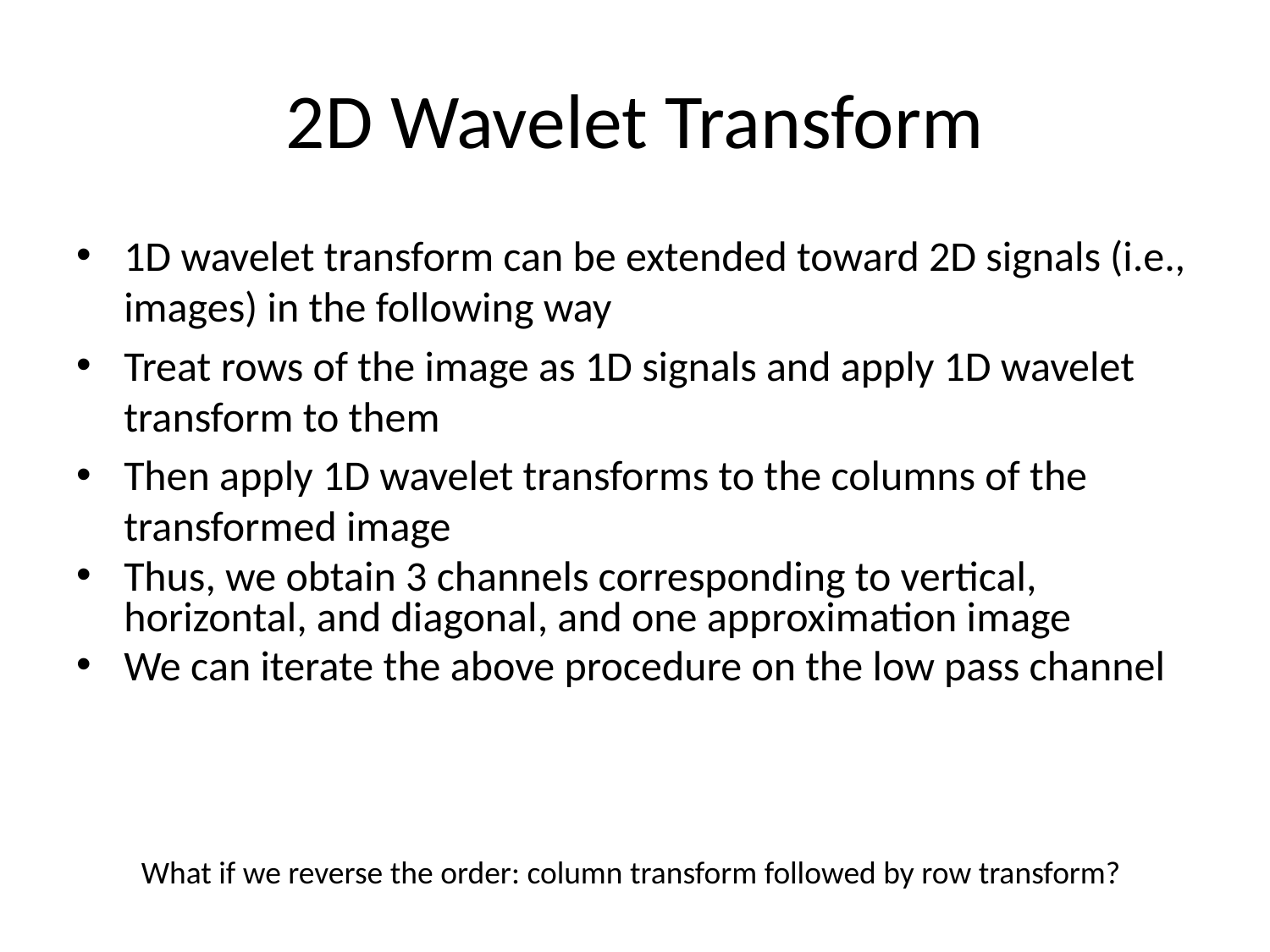

# 2D Wavelet Transform
1D wavelet transform can be extended toward 2D signals (i.e., images) in the following way
Treat rows of the image as 1D signals and apply 1D wavelet transform to them
Then apply 1D wavelet transforms to the columns of the transformed image
Thus, we obtain 3 channels corresponding to vertical, horizontal, and diagonal, and one approximation image
We can iterate the above procedure on the low pass channel

What if we reverse the order: column transform followed by row transform?